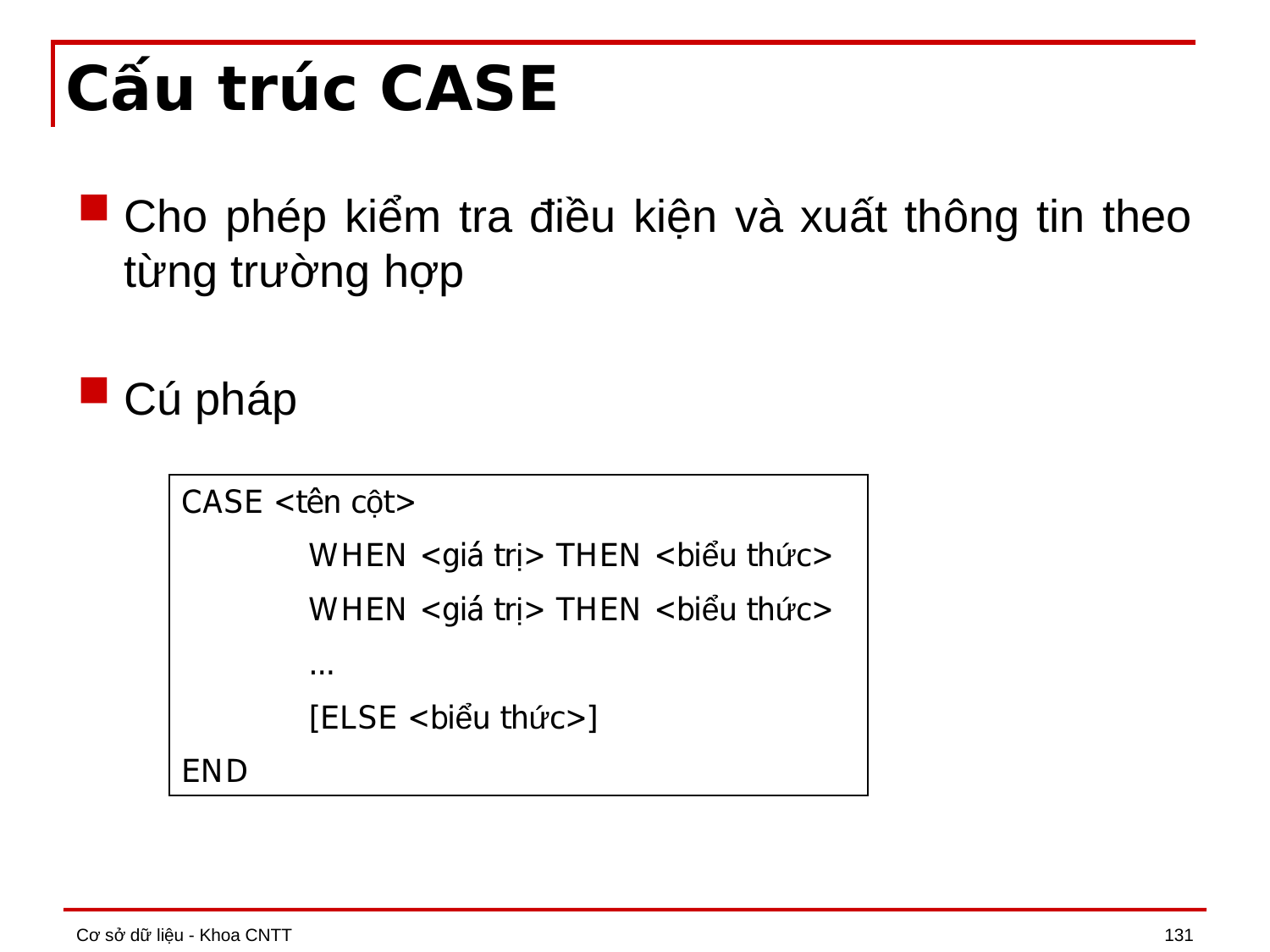

# Cấu trúc CASE
Cho phép kiểm tra điều kiện và xuất thông tin theo từng trường hợp

Cú pháp
CASE <tên cột>
	WHEN <giá trị> THEN <biểu thức>
	WHEN <giá trị> THEN <biểu thức>
	…
	[ELSE <biểu thức>]
END
Cơ sở dữ liệu - Khoa CNTT
131